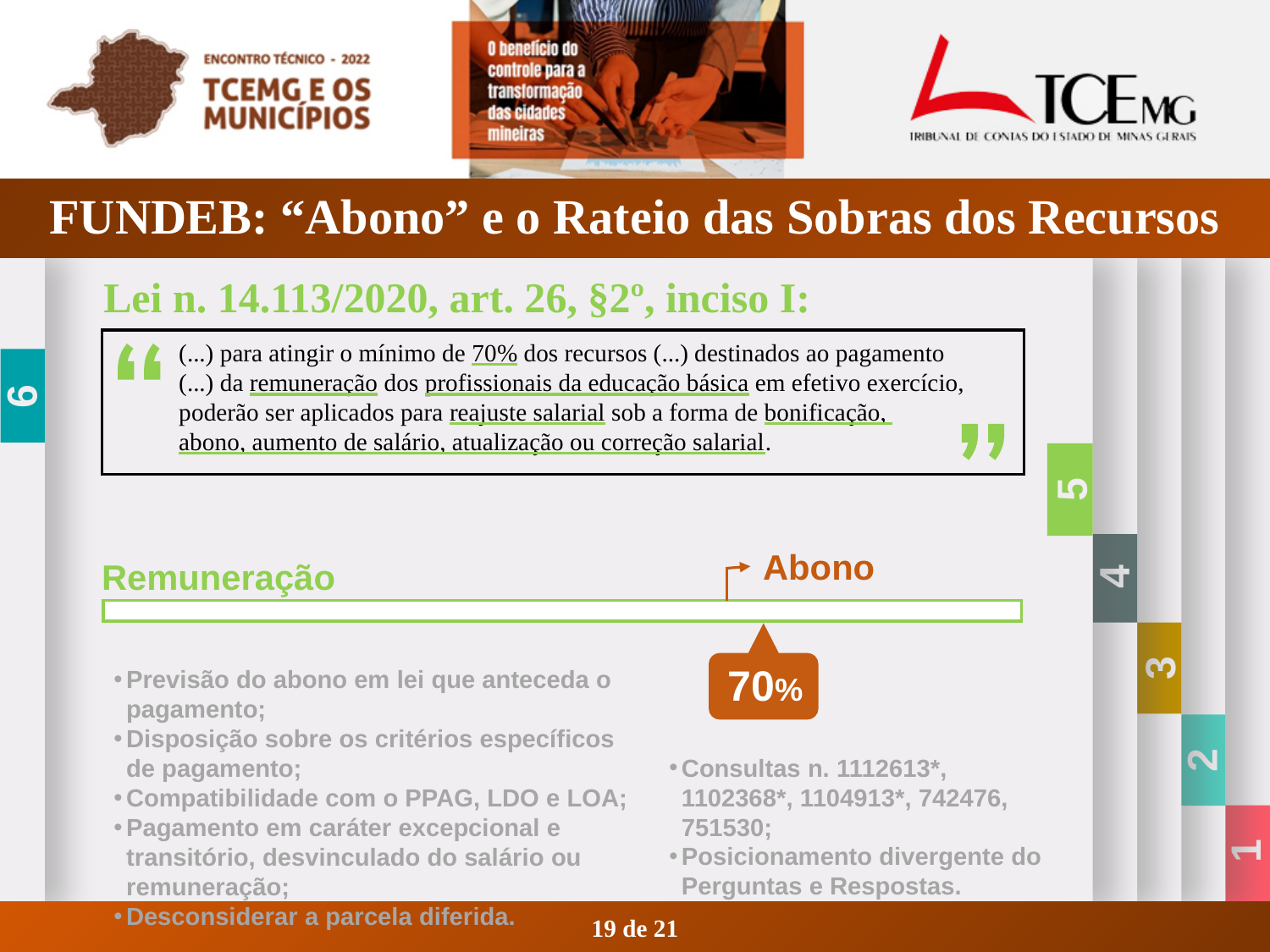

# FUNDEB: “Abono” e o Rateio das Sobras dos Recursos

6

4

3

5

2

1
Lei n. 14.113/2020, art. 26, §2º, inciso I:

(...) para atingir o mínimo de 70% dos recursos (...) destinados ao pagamento
(...) da remuneração dos profissionais da educação básica em efetivo exercício,
poderão ser aplicados para reajuste salarial sob a forma de bonificação,
abono, aumento de salário, atualização ou correção salarial.

65%

Abono
Remuneração

70%
Previsão do abono em lei que anteceda o pagamento;
Disposição sobre os critérios específicos de pagamento;
Compatibilidade com o PPAG, LDO e LOA;
Pagamento em caráter excepcional e transitório, desvinculado do salário ou remuneração;
Desconsiderar a parcela diferida.

Consultas n. 1112613*, 1102368*, 1104913*, 742476, 751530;
Posicionamento divergente do Perguntas e Respostas.
19 de 21